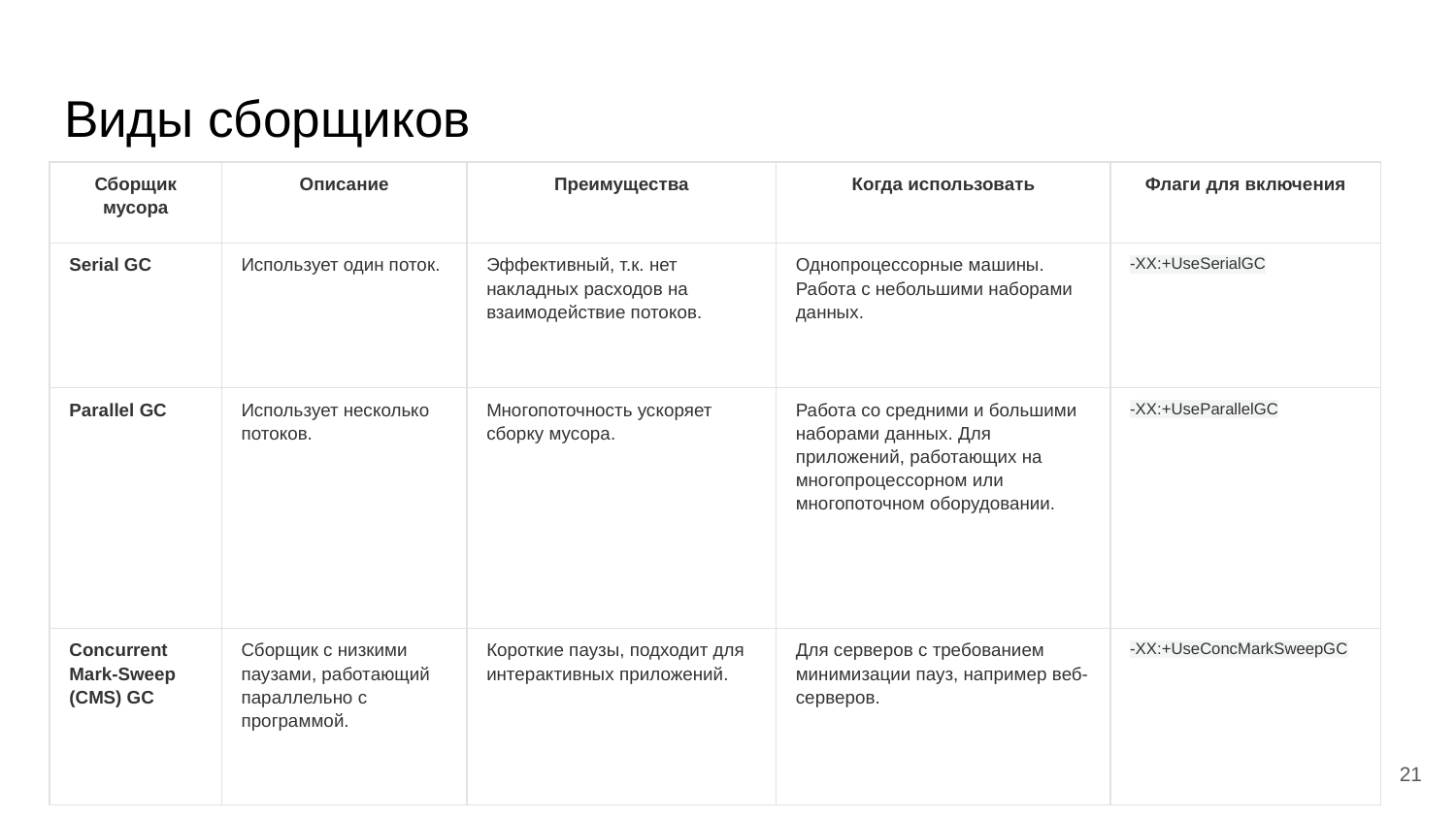

# Виды сборщиков
| Сборщик мусора | Описание | Преимущества | Когда использовать | Флаги для включения |
| --- | --- | --- | --- | --- |
| Serial GC | Использует один поток. | Эффективный, т.к. нет накладных расходов на взаимодействие потоков. | Однопроцессорные машины. Работа с небольшими наборами данных. | -XX:+UseSerialGC |
| Parallel GC | Использует несколько потоков. | Многопоточность ускоряет сборку мусора. | Работа со средними и большими наборами данных. Для приложений, работающих на многопроцессорном или многопоточном оборудовании. | -XX:+UseParallelGC |
| Concurrent Mark-Sweep (CMS) GC | Сборщик с низкими паузами, работающий параллельно с программой. | Короткие паузы, подходит для интерактивных приложений. | Для серверов с требованием минимизации пауз, например веб-серверов. | -XX:+UseConcMarkSweepGC |
21